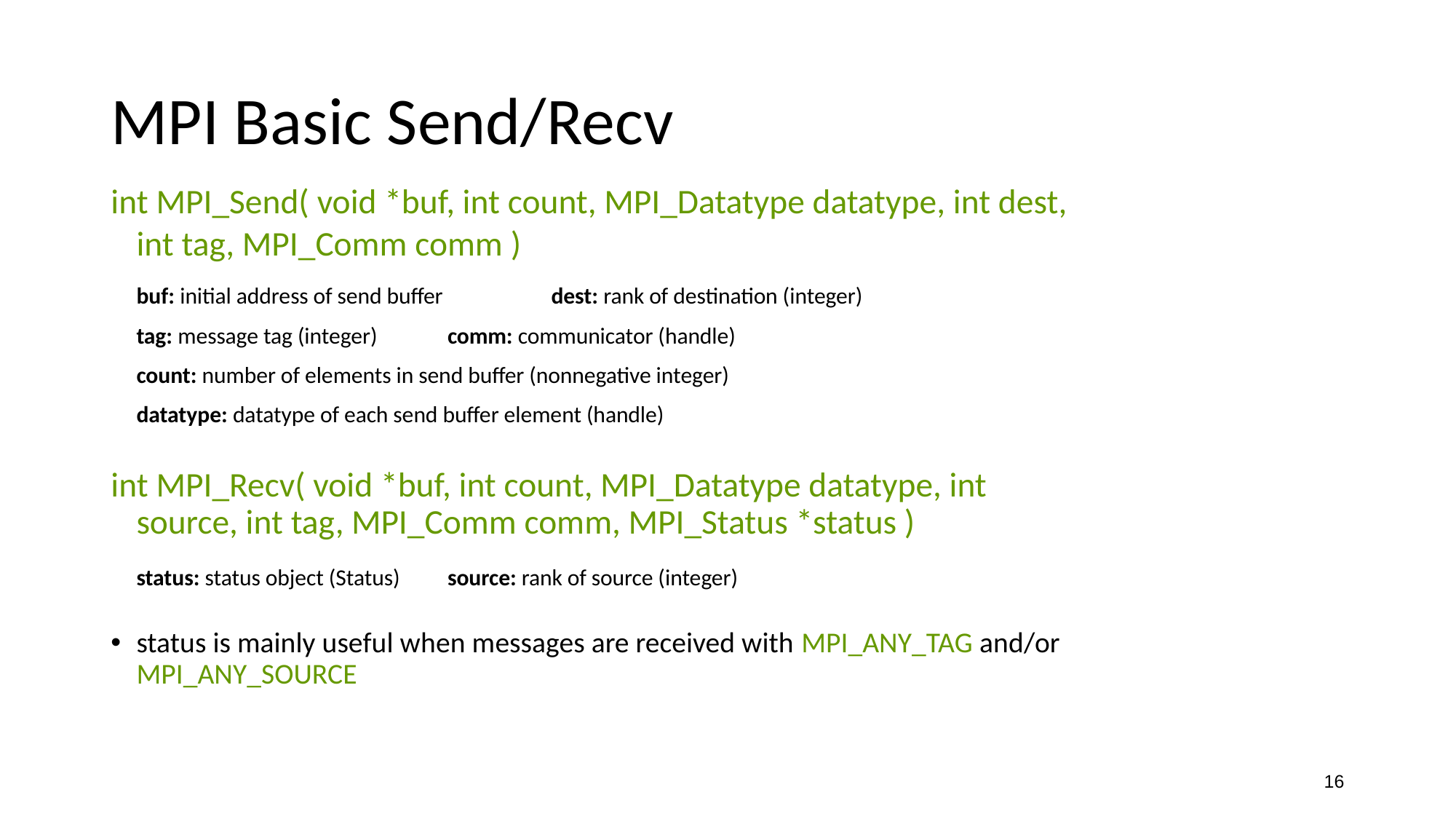

# MPI Basic Send/Recv
int MPI_Send( void *buf, int count, MPI_Datatype datatype, int dest, int tag, MPI_Comm comm )
	buf: initial address of send buffer 		dest: rank of destination (integer)
	tag: message tag (integer)			comm: communicator (handle)
	count: number of elements in send buffer (nonnegative integer)
	datatype: datatype of each send buffer element (handle)
int MPI_Recv( void *buf, int count, MPI_Datatype datatype, int source, int tag, MPI_Comm comm, MPI_Status *status )
	status: status object (Status)		source: rank of source (integer)

status is mainly useful when messages are received with MPI_ANY_TAG and/or MPI_ANY_SOURCE
16